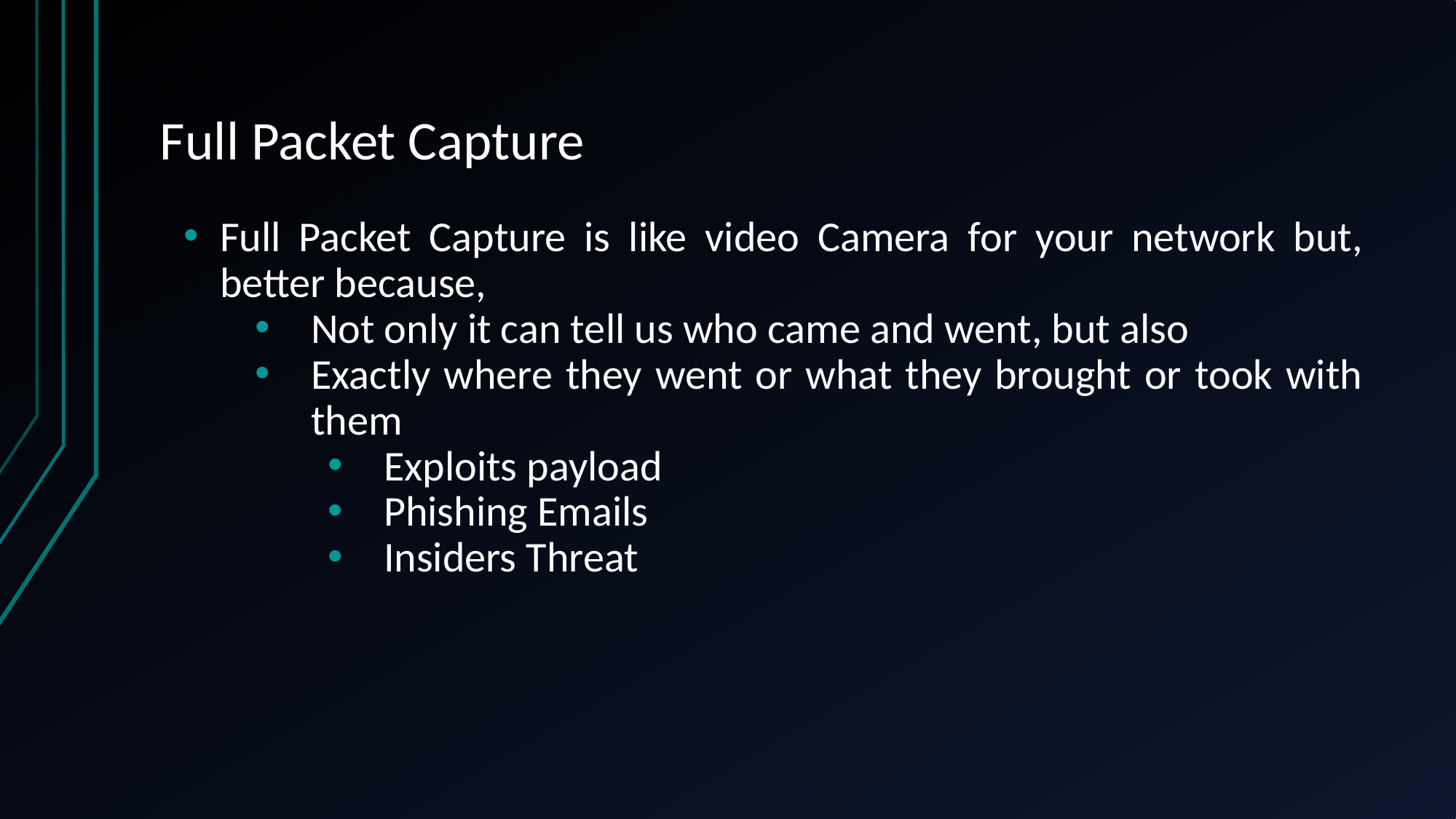

# Full Packet Capture
Full Packet Capture is like video Camera for your network but, better because,
Not only it can tell us who came and went, but also
Exactly where they went or what they brought or took with them
Exploits payload
Phishing Emails
Insiders Threat